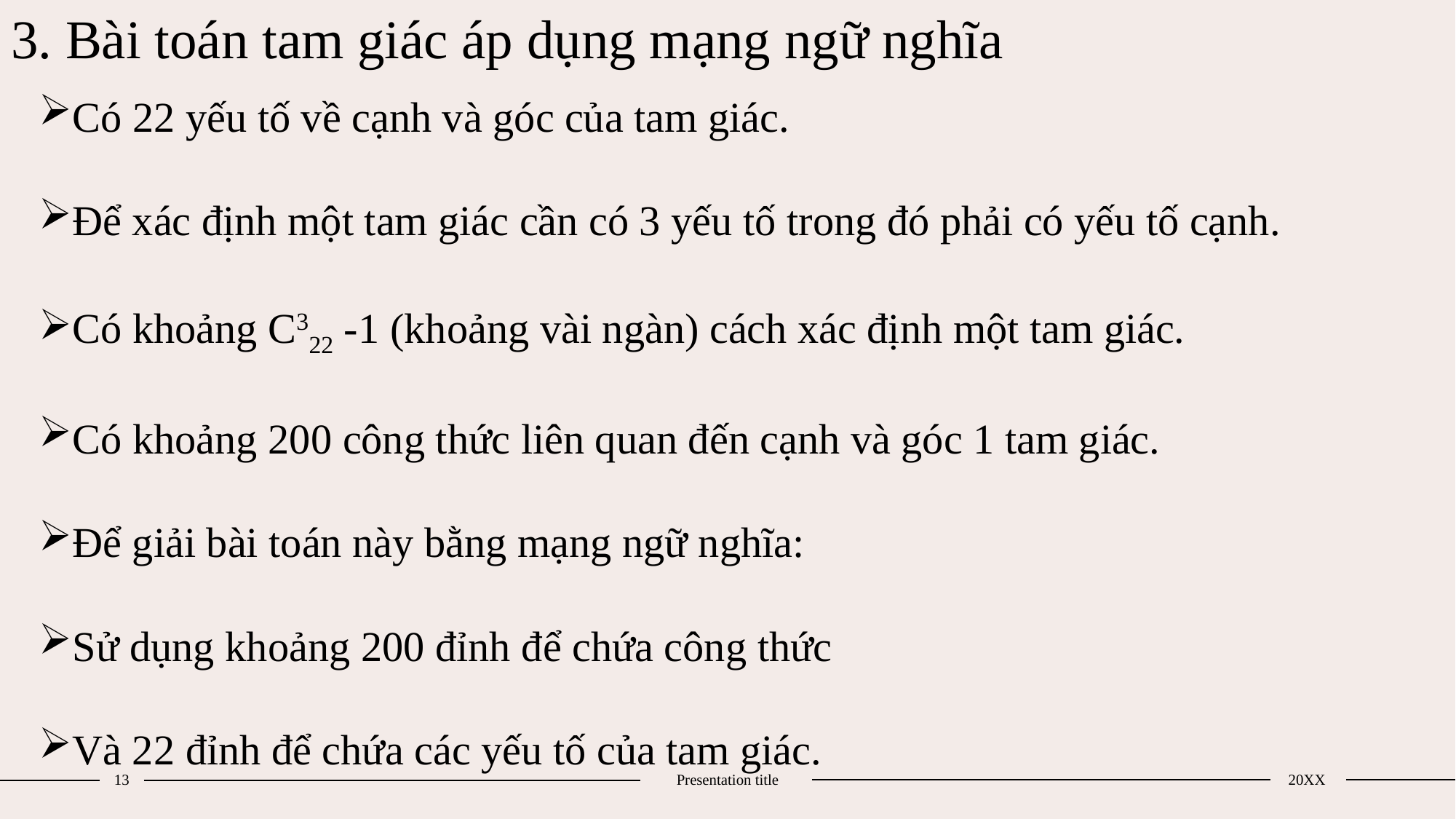

# 3. Bài toán tam giác áp dụng mạng ngữ nghĩa
Có 22 yếu tố về cạnh và góc của tam giác.
Để xác định một tam giác cần có 3 yếu tố trong đó phải có yếu tố cạnh.
Có khoảng C322 -1 (khoảng vài ngàn) cách xác định một tam giác.
Có khoảng 200 công thức liên quan đến cạnh và góc 1 tam giác.
Để giải bài toán này bằng mạng ngữ nghĩa:
Sử dụng khoảng 200 đỉnh để chứa công thức
Và 22 đỉnh để chứa các yếu tố của tam giác.
13
Presentation title
20XX